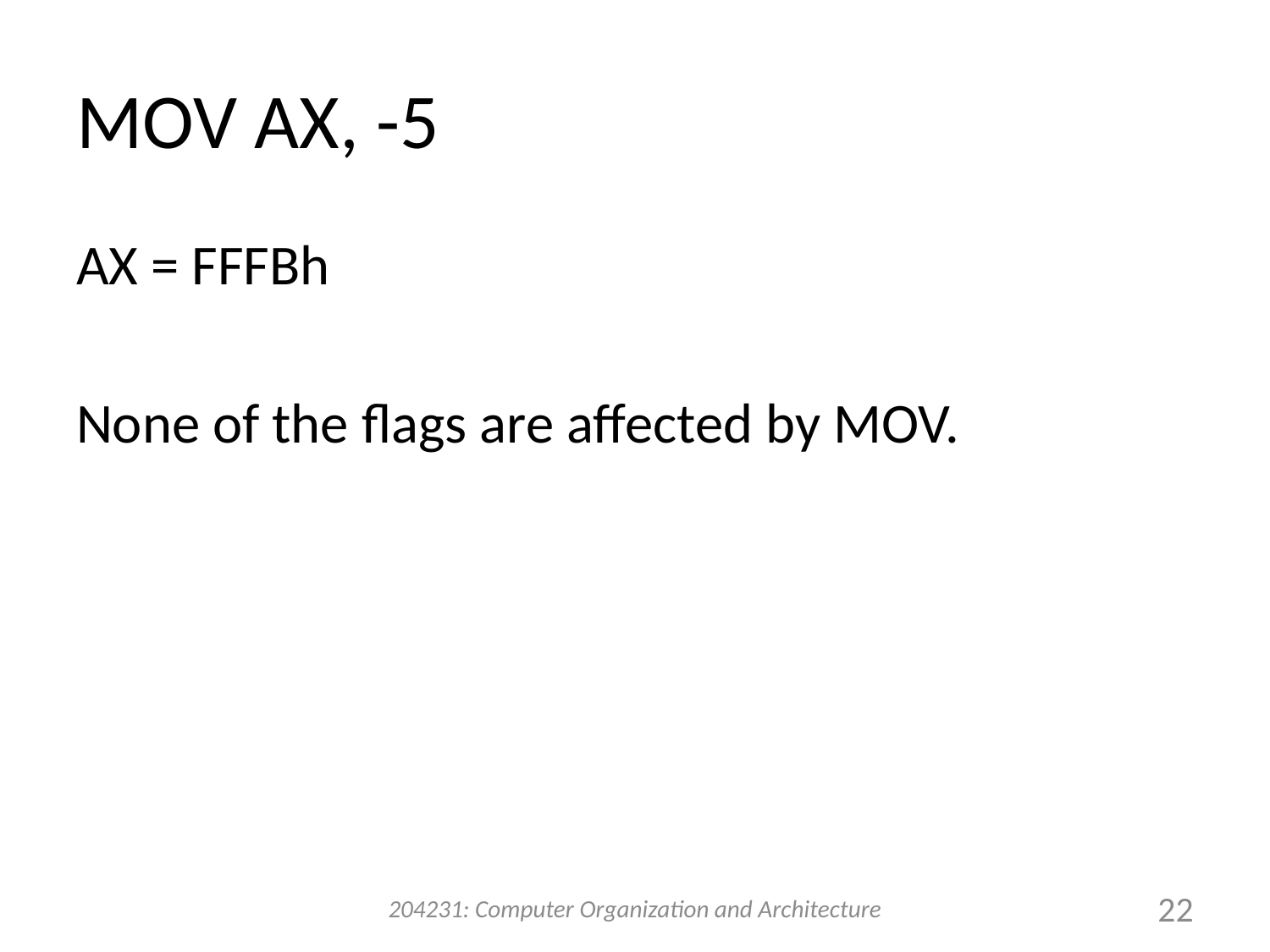

# MOV AX, -5
AX = FFFBh

None of the flags are affected by MOV.

204231: Computer Organization and Architecture
22